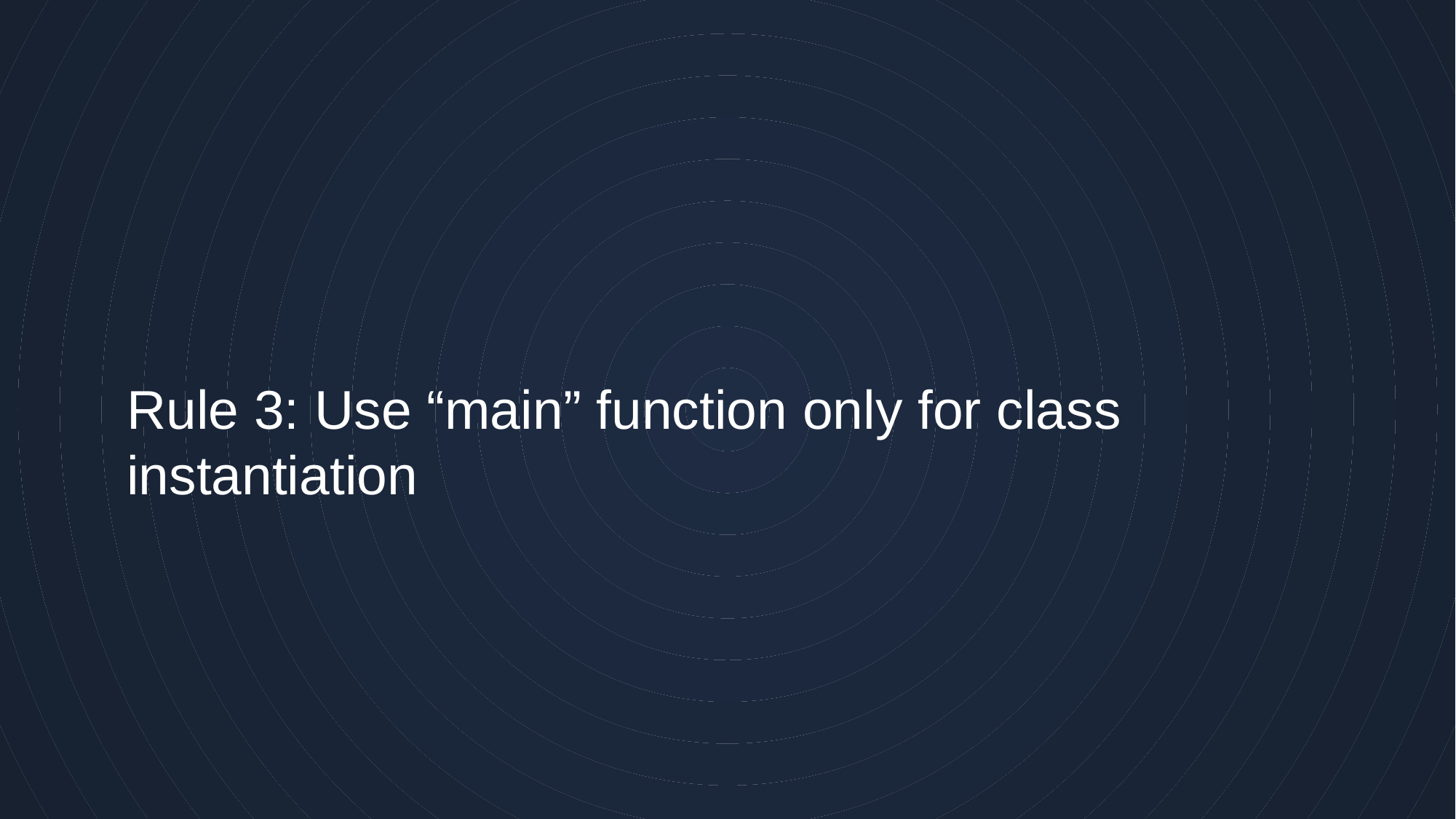

9
# Rule 3: Use “main” function only for class instantiation